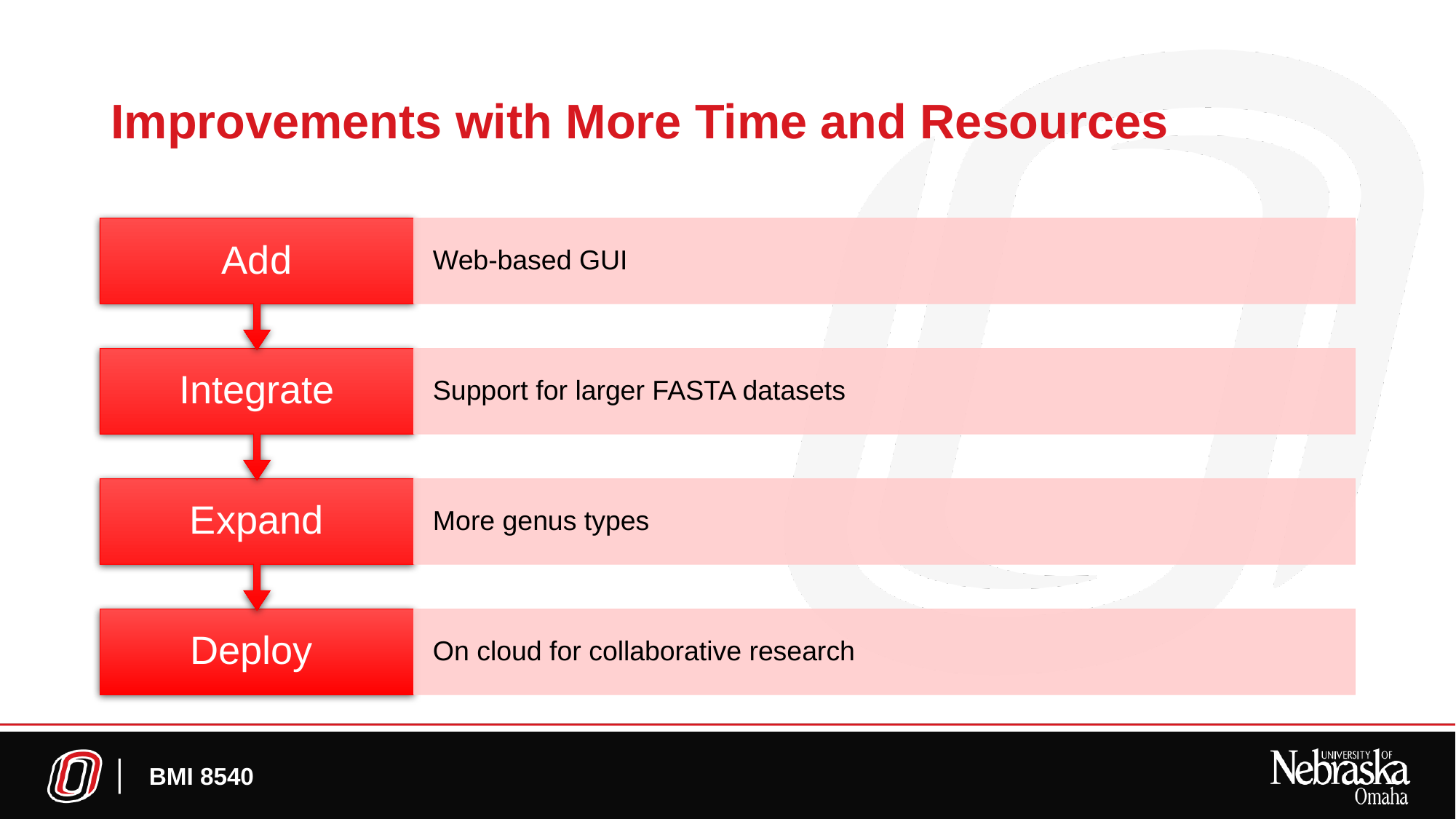

# Improvements with More Time and Resources
Deploy
On cloud for collaborative research
Expand
More genus types
Integrate
Support for larger FASTA datasets
Add
Web-based GUI
BMI 8540